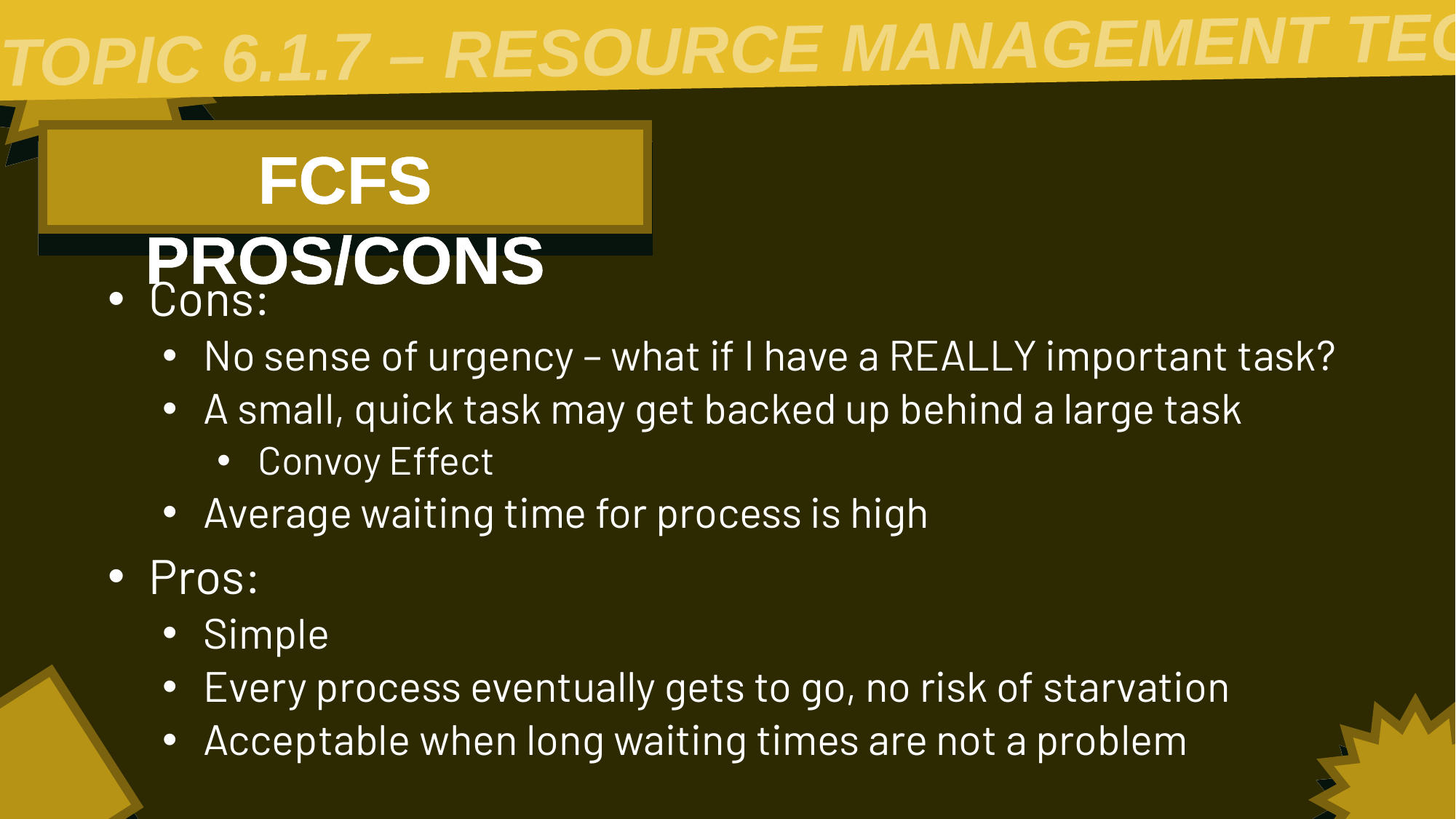

TOPIC 6.1.7 – RESOURCE MANAGEMENT TECH

FCFS PROS/CONS
Cons:
No sense of urgency – what if I have a REALLY important task?
A small, quick task may get backed up behind a large task
Convoy Effect
Average waiting time for process is high
Pros:
Simple
Every process eventually gets to go, no risk of starvation
Acceptable when long waiting times are not a problem